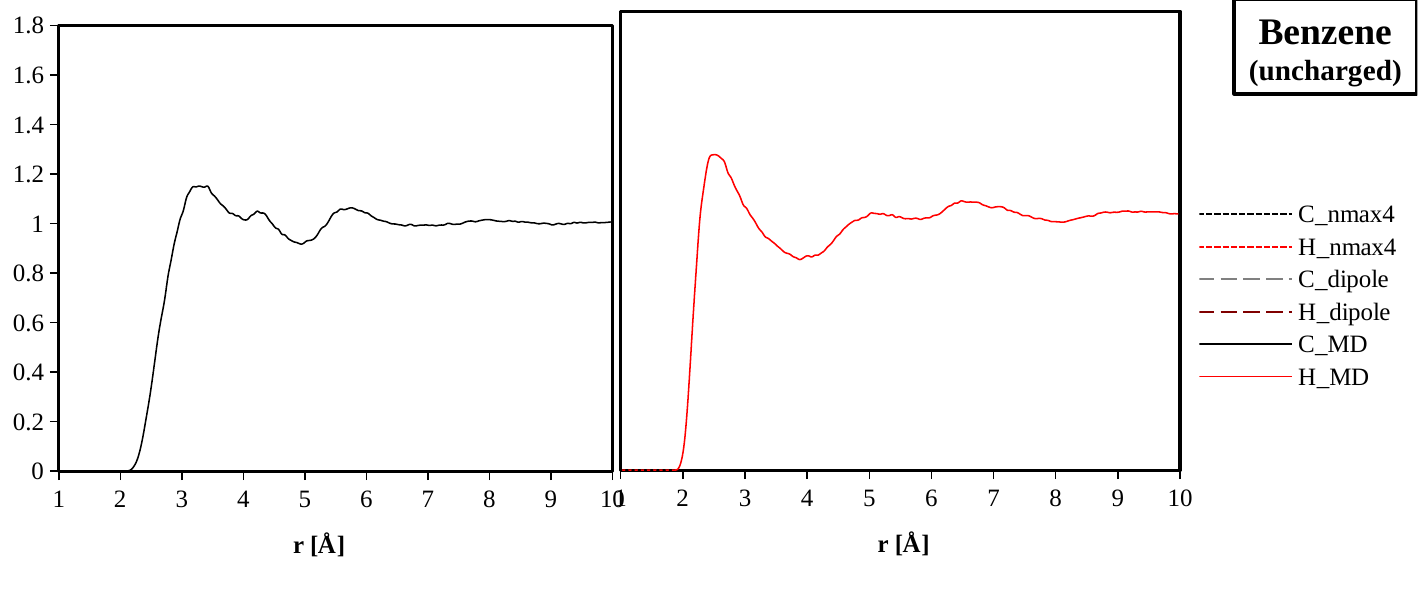

### Chart

| Category | H_MD | H_nmax4 | H_dipole |
|---|---|---|---|
Benzene
(uncharged)

### Chart

| Category | C_MD | H_MD | C_nmax4 | H_nmax4 | C_dipole | H_dipole |
|---|---|---|---|---|---|---|

### Chart

| Category | C_MD | C_nmax4 | C_dipole |
|---|---|---|---|